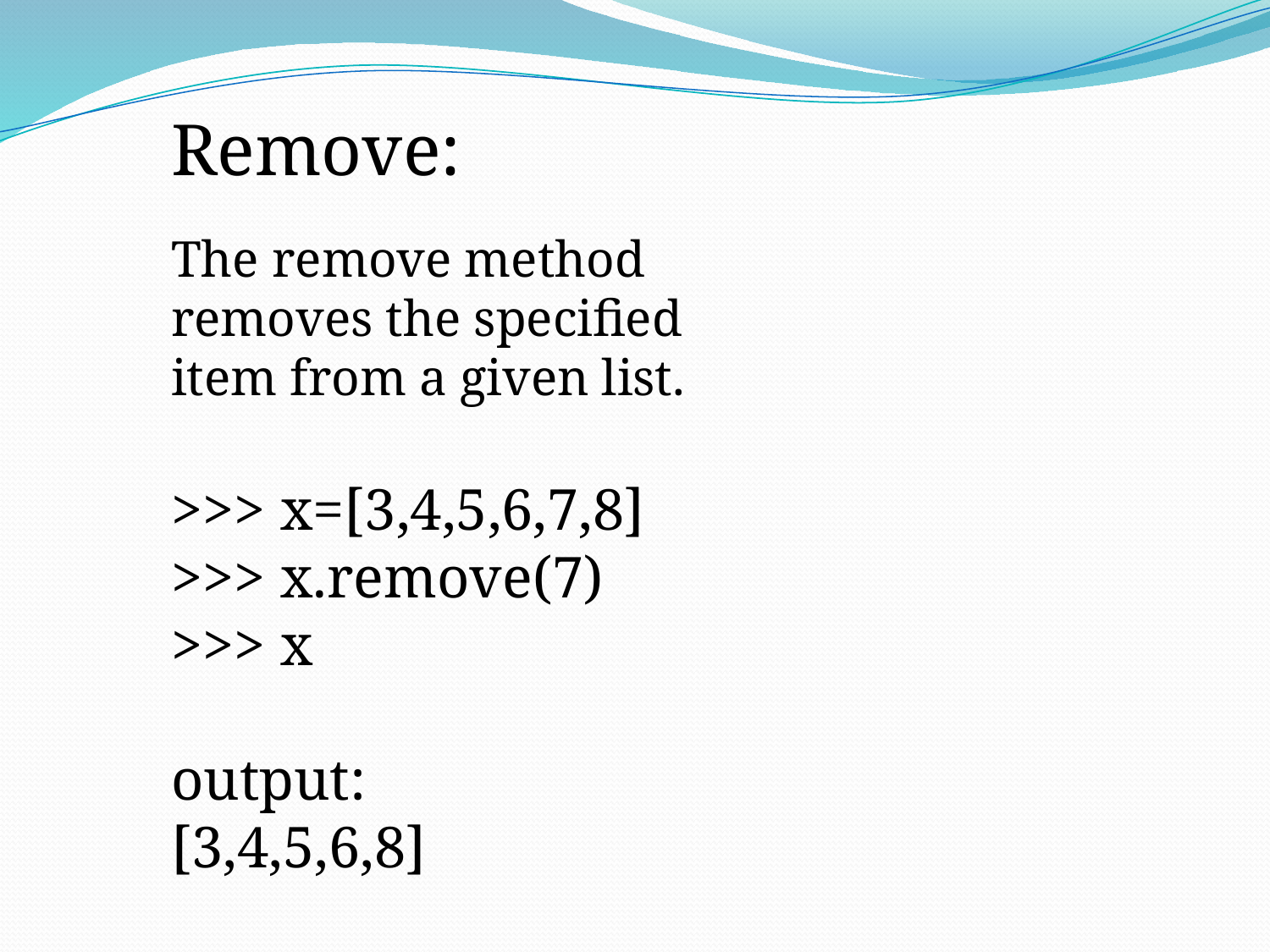

Remove:

The remove method
removes the specified
item from a given list.

>>> x=[3,4,5,6,7,8]
>>> x.remove(7)
>>> x

output:
[3,4,5,6,8]